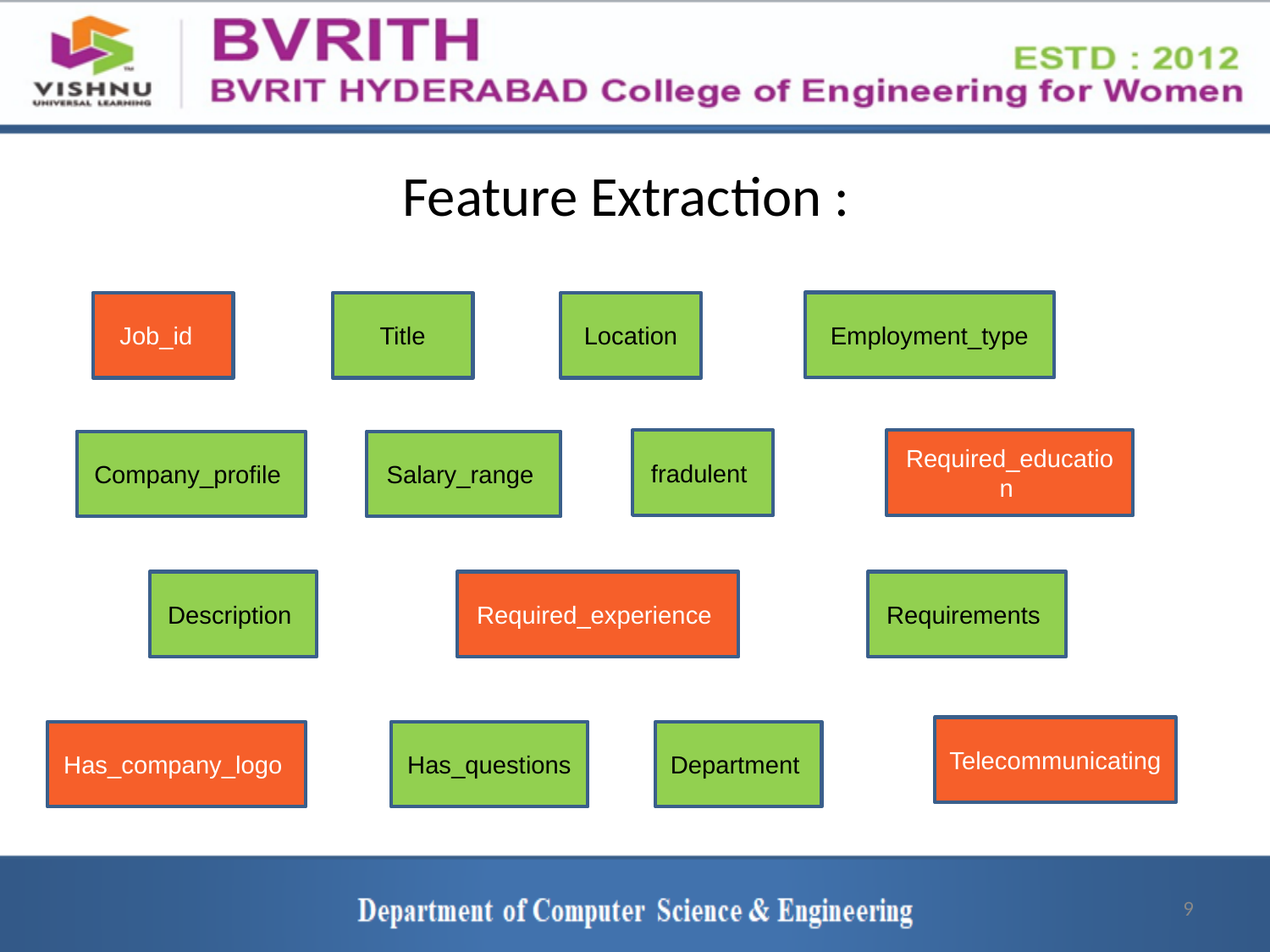

Feature Extraction :

Employment_type
Job_id
Title
Location
fradulent
Required_education
Company_profile
Salary_range
Description
Required_experience
Requirements
Telecommunicating
Has_company_logo
Has_questions
Department

9